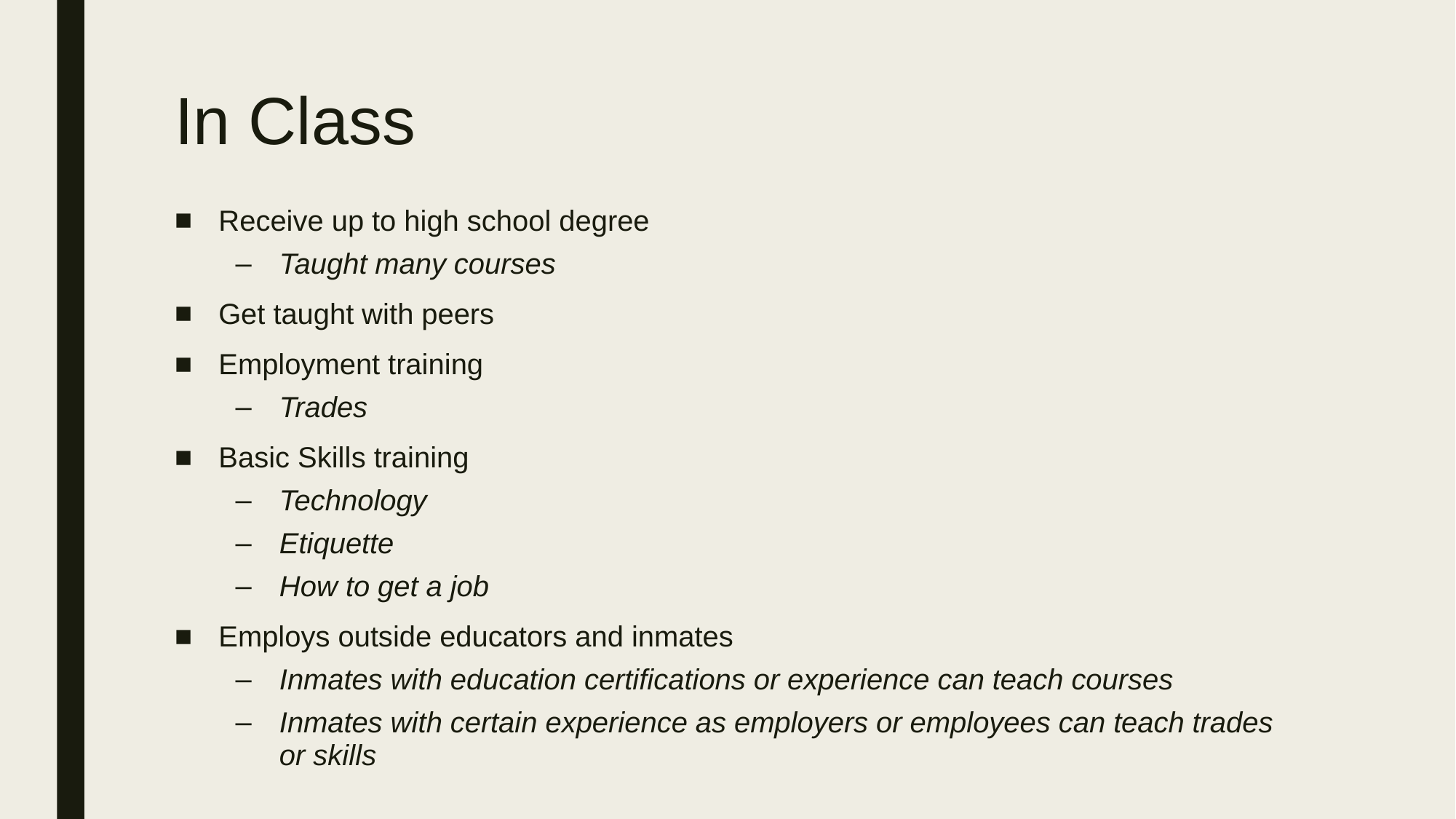

# In Class
Receive up to high school degree
Taught many courses
Get taught with peers
Employment training
Trades
Basic Skills training
Technology
Etiquette
How to get a job
Employs outside educators and inmates
Inmates with education certifications or experience can teach courses
Inmates with certain experience as employers or employees can teach trades or skills